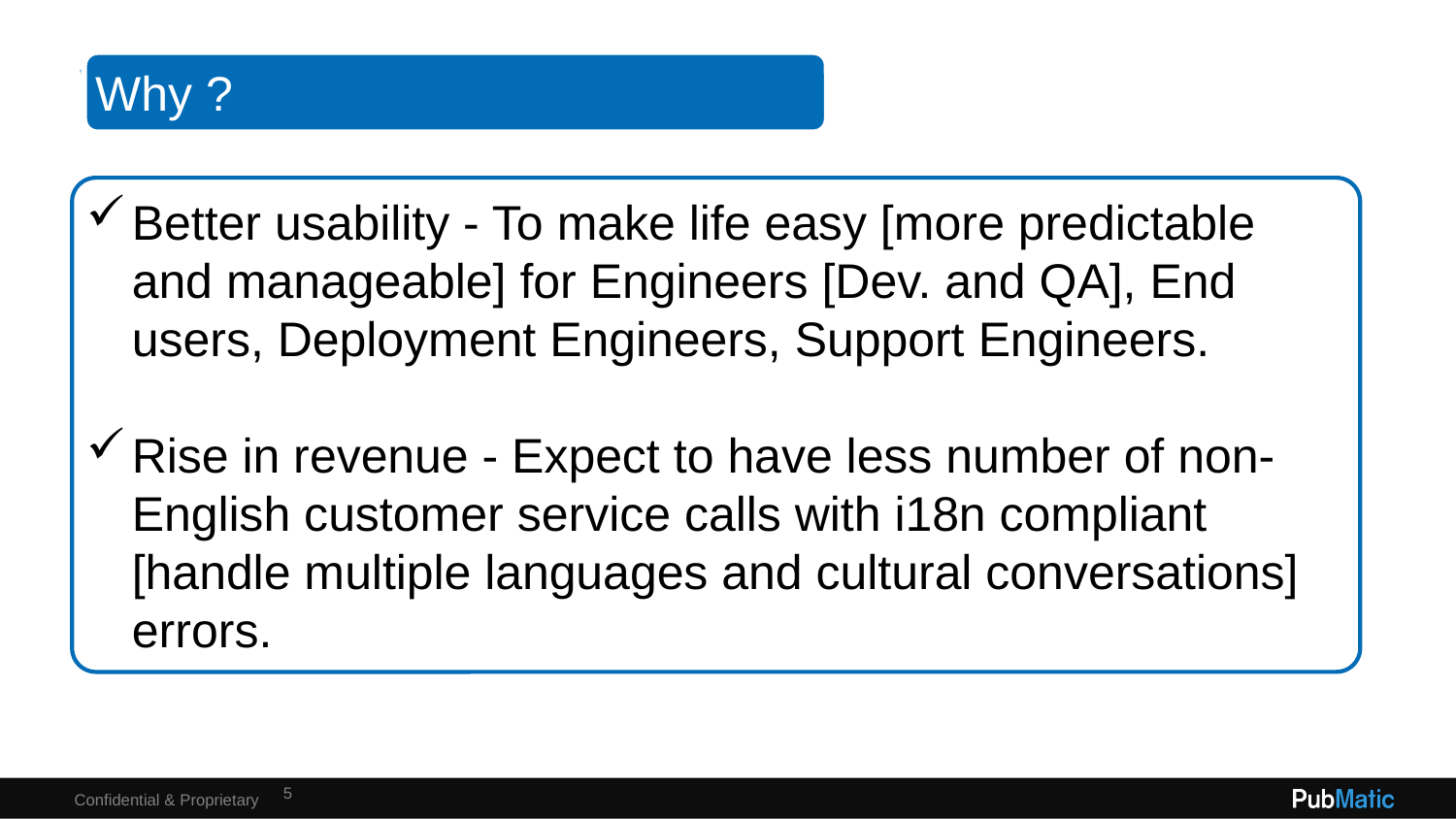

# Why?
Why ?
Better usability - To make life easy [more predictable and manageable] for Engineers [Dev. and QA], End users, Deployment Engineers, Support Engineers.

Rise in revenue - Expect to have less number of non-English customer service calls with i18n compliant [handle multiple languages and cultural conversations] errors.
5